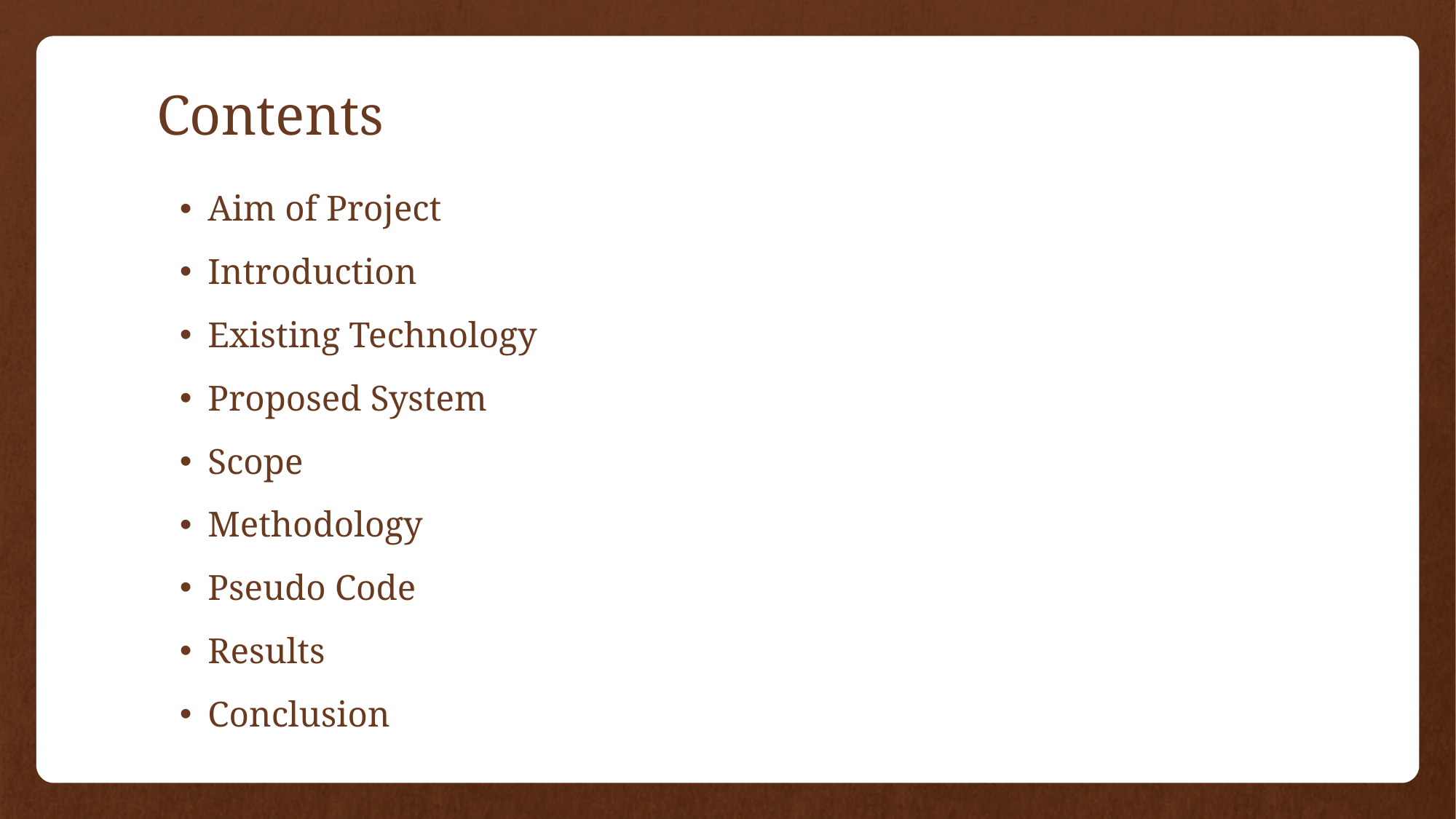

# Contents
Aim of Project
Introduction
Existing Technology
Proposed System
Scope
Methodology
Pseudo Code
Results
Conclusion